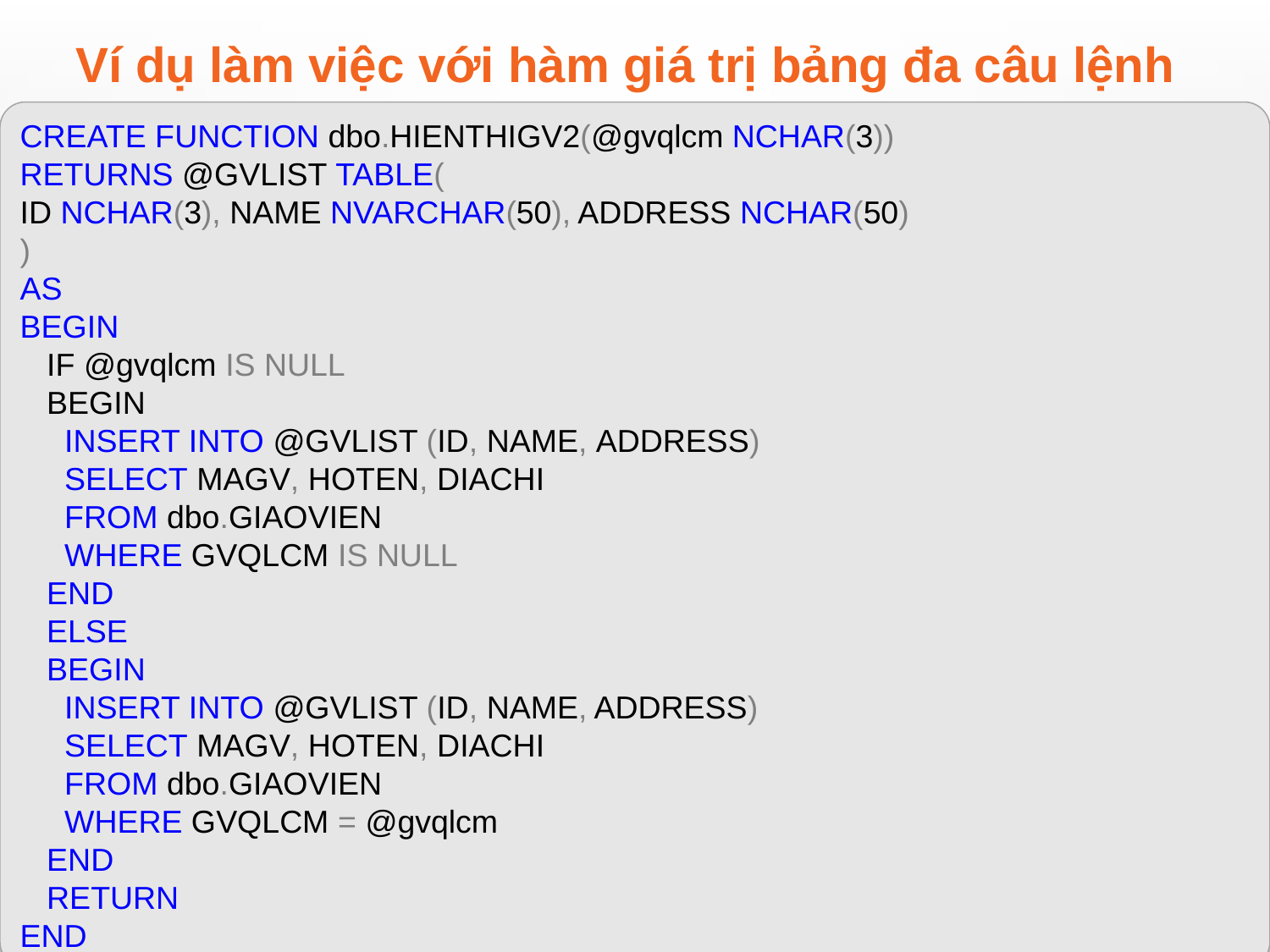

Ví dụ làm việc với hàm giá trị bảng đa câu lệnh
CREATE FUNCTION dbo.HIENTHIGV2(@gvqlcm NCHAR(3))
RETURNS @GVLIST TABLE(
ID NCHAR(3), NAME NVARCHAR(50), ADDRESS NCHAR(50)
)
AS
BEGIN
   IF @gvqlcm IS NULL
   BEGIN
     INSERT INTO @GVLIST (ID, NAME, ADDRESS)
     SELECT MAGV, HOTEN, DIACHI
     FROM dbo.GIAOVIEN
     WHERE GVQLCM IS NULL
   END
   ELSE
   BEGIN
     INSERT INTO @GVLIST (ID, NAME, ADDRESS)
     SELECT MAGV, HOTEN, DIACHI
     FROM dbo.GIAOVIEN
     WHERE GVQLCM = @gvqlcm
   END
   RETURN
END